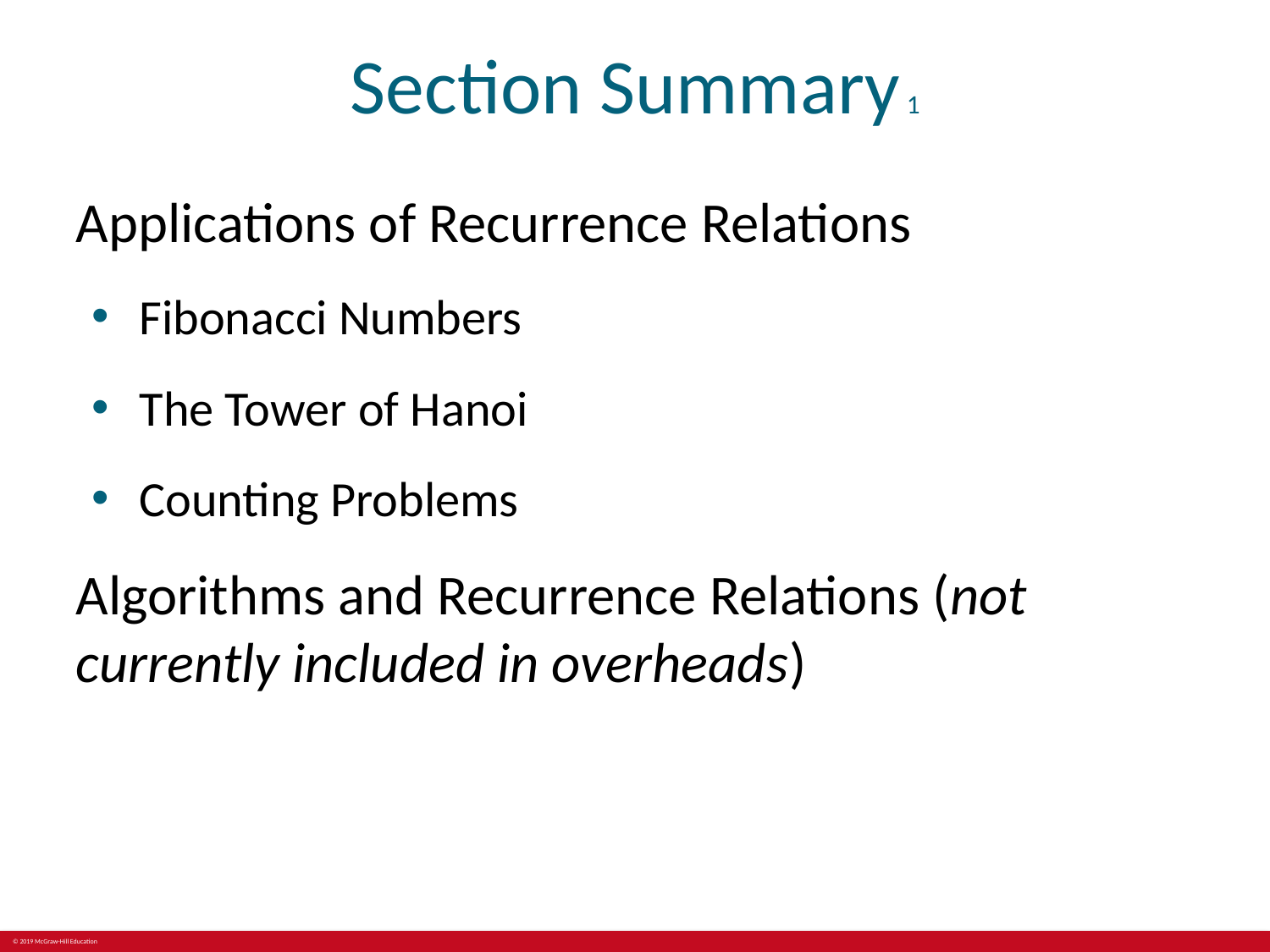

# Section Summary 1
Applications of Recurrence Relations
Fibonacci Numbers
The Tower of Hanoi
Counting Problems
Algorithms and Recurrence Relations (not currently included in overheads)